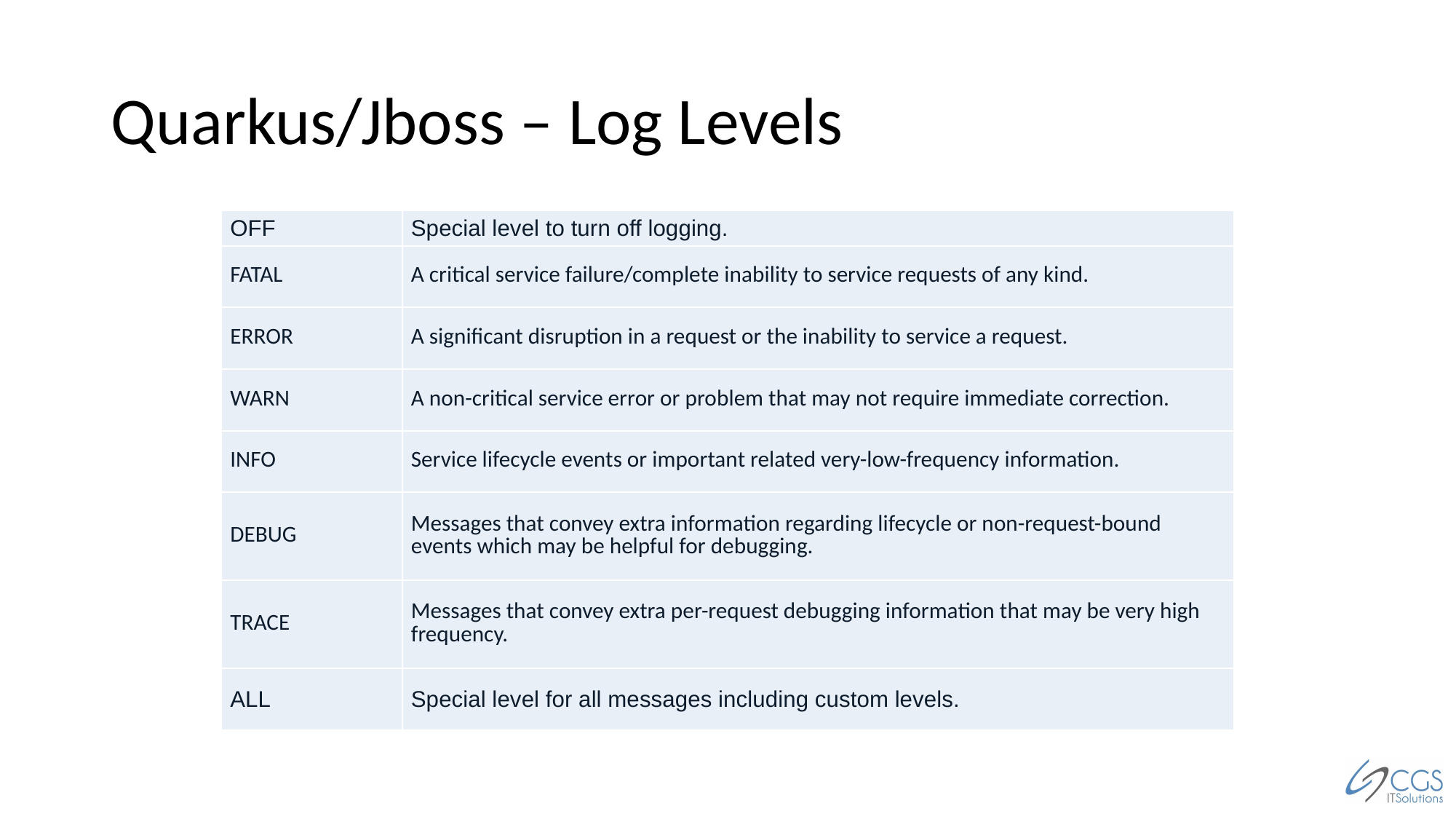

# Quarkus/Jboss – Log Levels
| OFF | Special level to turn off logging. |
| --- | --- |
| FATAL | A critical service failure/complete inability to service requests of any kind. |
| ERROR | A significant disruption in a request or the inability to service a request. |
| WARN | A non-critical service error or problem that may not require immediate correction. |
| INFO | Service lifecycle events or important related very-low-frequency information. |
| DEBUG | Messages that convey extra information regarding lifecycle or non-request-bound events which may be helpful for debugging. |
| TRACE | Messages that convey extra per-request debugging information that may be very high frequency. |
| ALL | Special level for all messages including custom levels. |